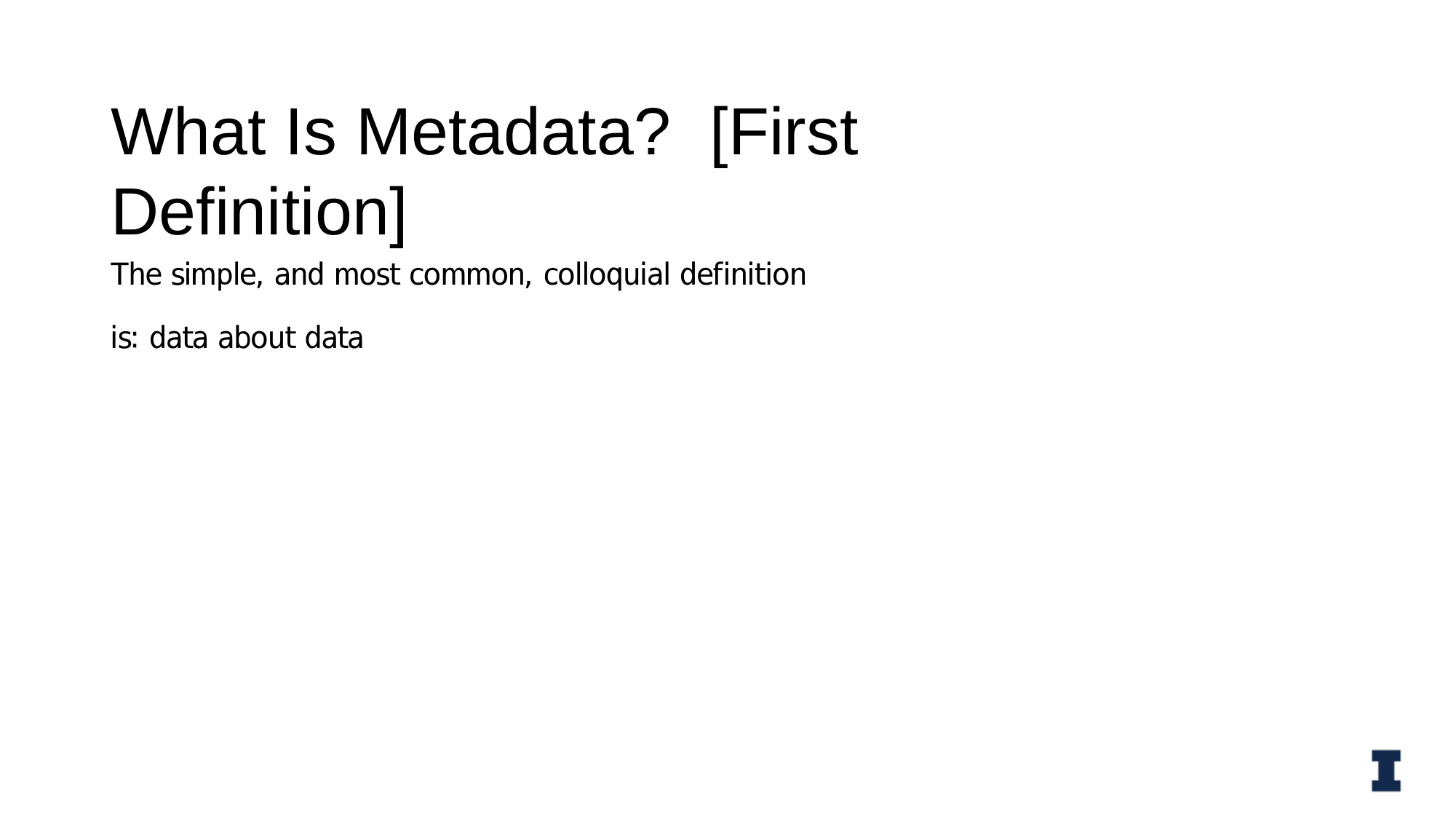

What Is Metadata?	[First Definition]
The simple, and most common, colloquial definition is: data about data